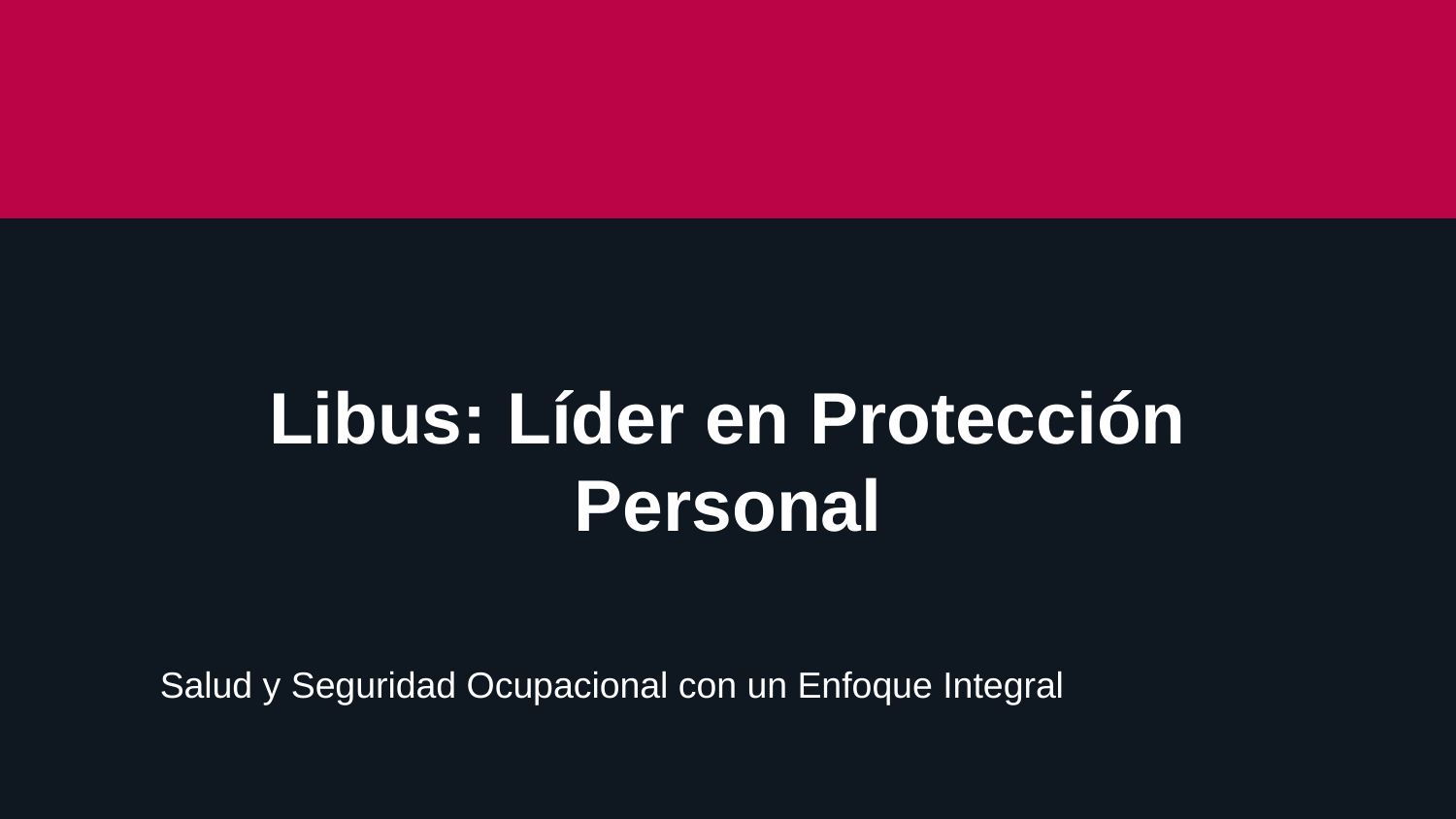

Libus: Líder en Protección Personal
Salud y Seguridad Ocupacional con un Enfoque Integral